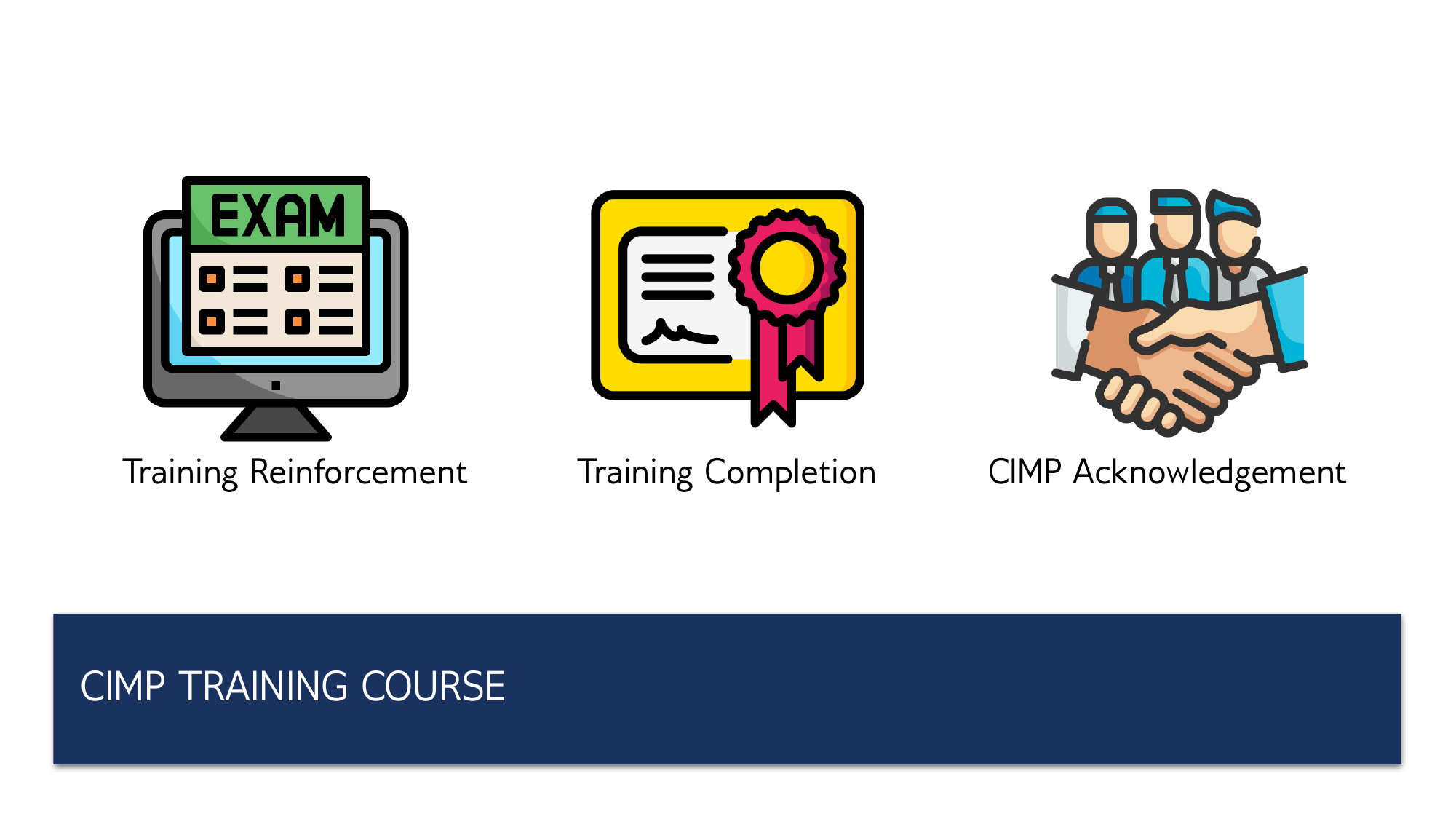

Training Reinforcement
Training Completion
CIMP Acknowledgement

# CIMP TRAINING COURSE